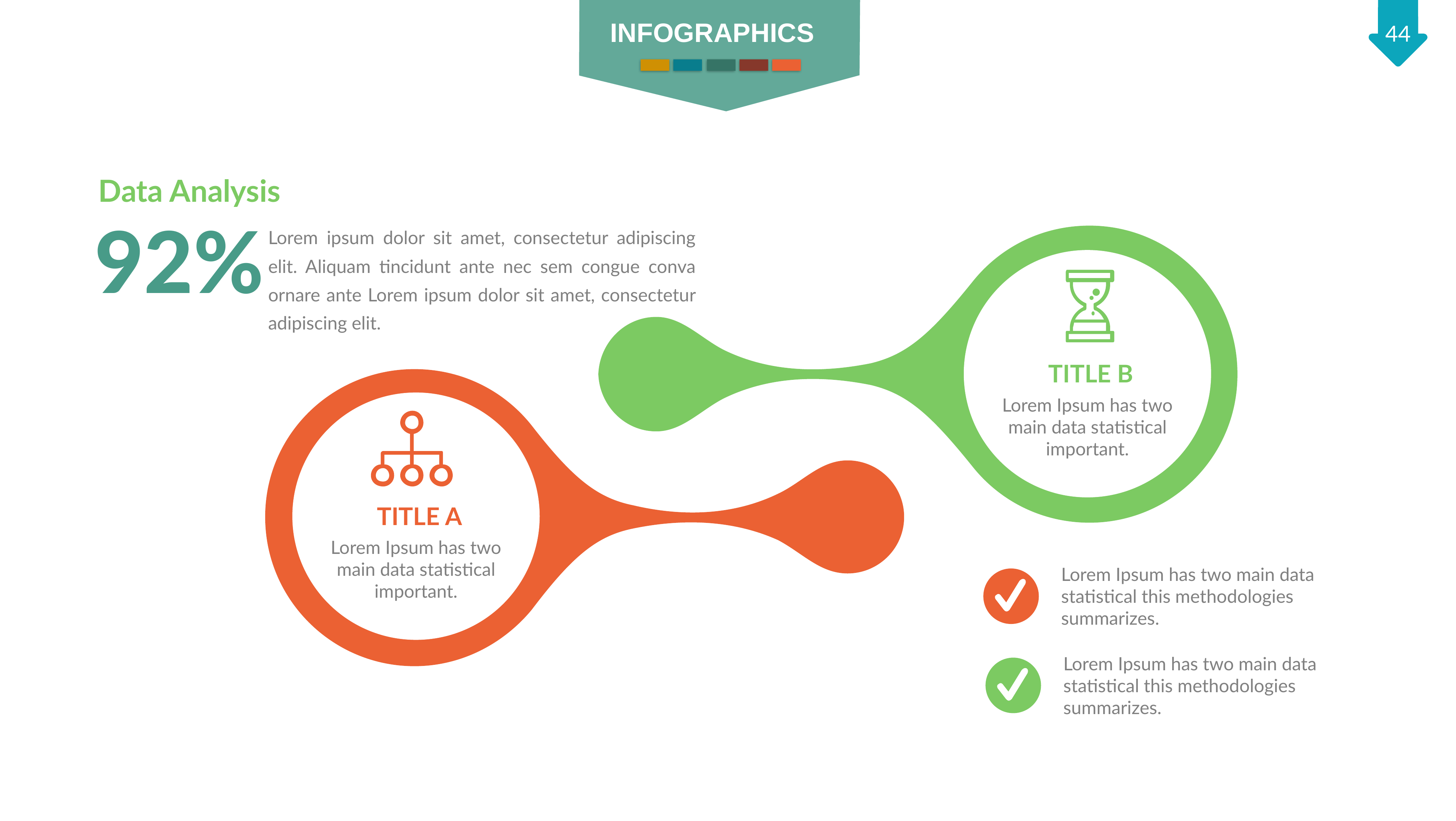

INFOGRAPHICS

Data Analysis
92%
Lorem ipsum dolor sit amet, consectetur adipiscing elit. Aliquam tincidunt ante nec sem congue conva ornare ante Lorem ipsum dolor sit amet, consectetur adipiscing elit.

TITLE B
Lorem Ipsum has two main data statistical important.

TITLE A
Lorem Ipsum has two main data statistical important.
Lorem Ipsum has two main data statistical this methodologies summarizes.

Lorem Ipsum has two main data statistical this methodologies summarizes.